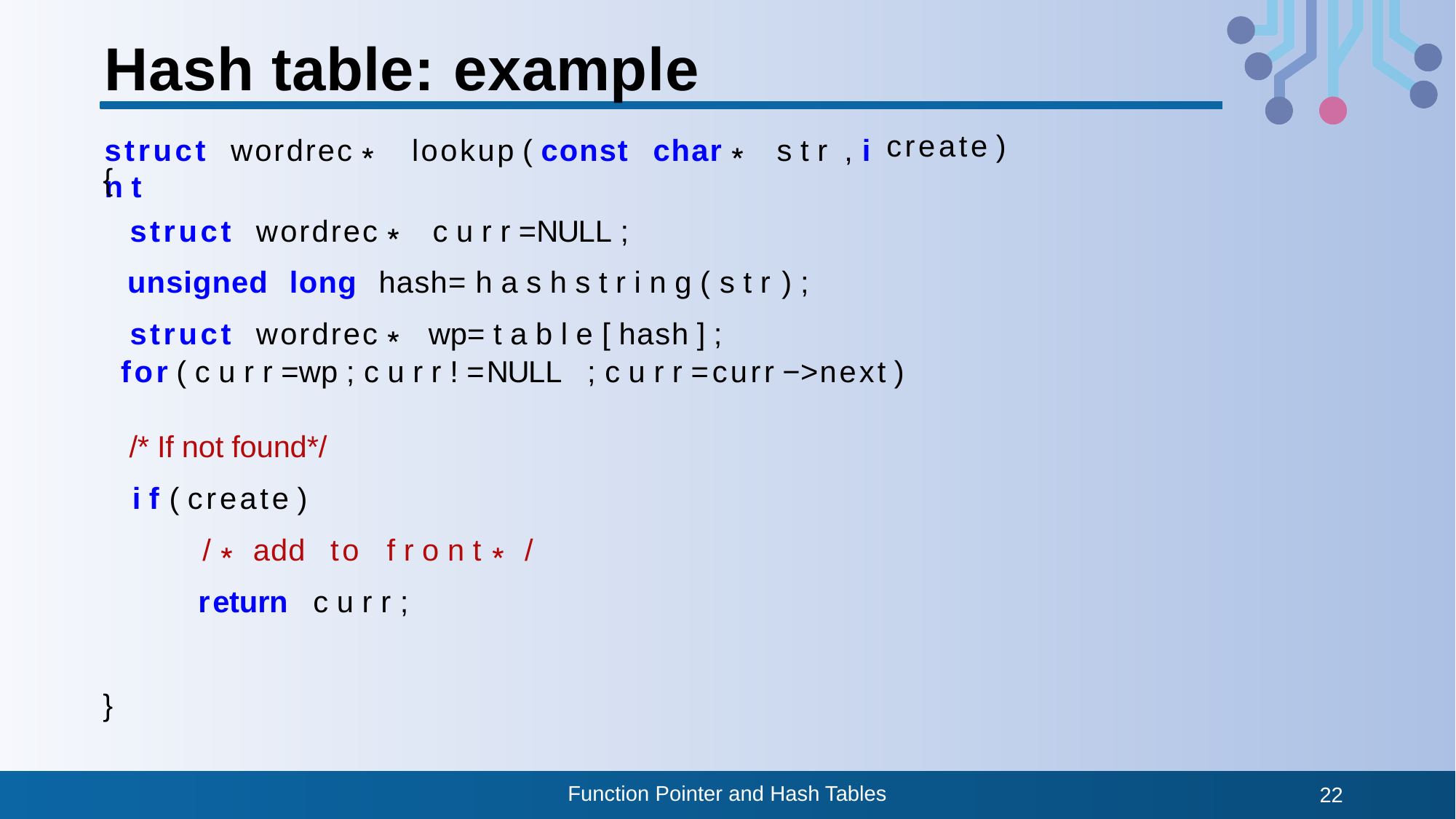

# Hash table: example
 create )
struct   wordrec ∗	lookup ( const   char ∗  s t r  , i n t
{
struct   wordrec ∗  c u r r =NULL ;
unsigned  long  hash= h a s h s t r i n g ( s t r ) ;
struct   wordrec ∗  wp= t a b l e [ hash ] ;
for ( c u r r =wp ; c u r r ! =NULL   ; c u r r =curr −>next )

 /* If not found*/
i f ( create )
/ ∗ add   to   f r o n t ∗ /
return   c u r r ;

}
Function Pointer and Hash Tables
22